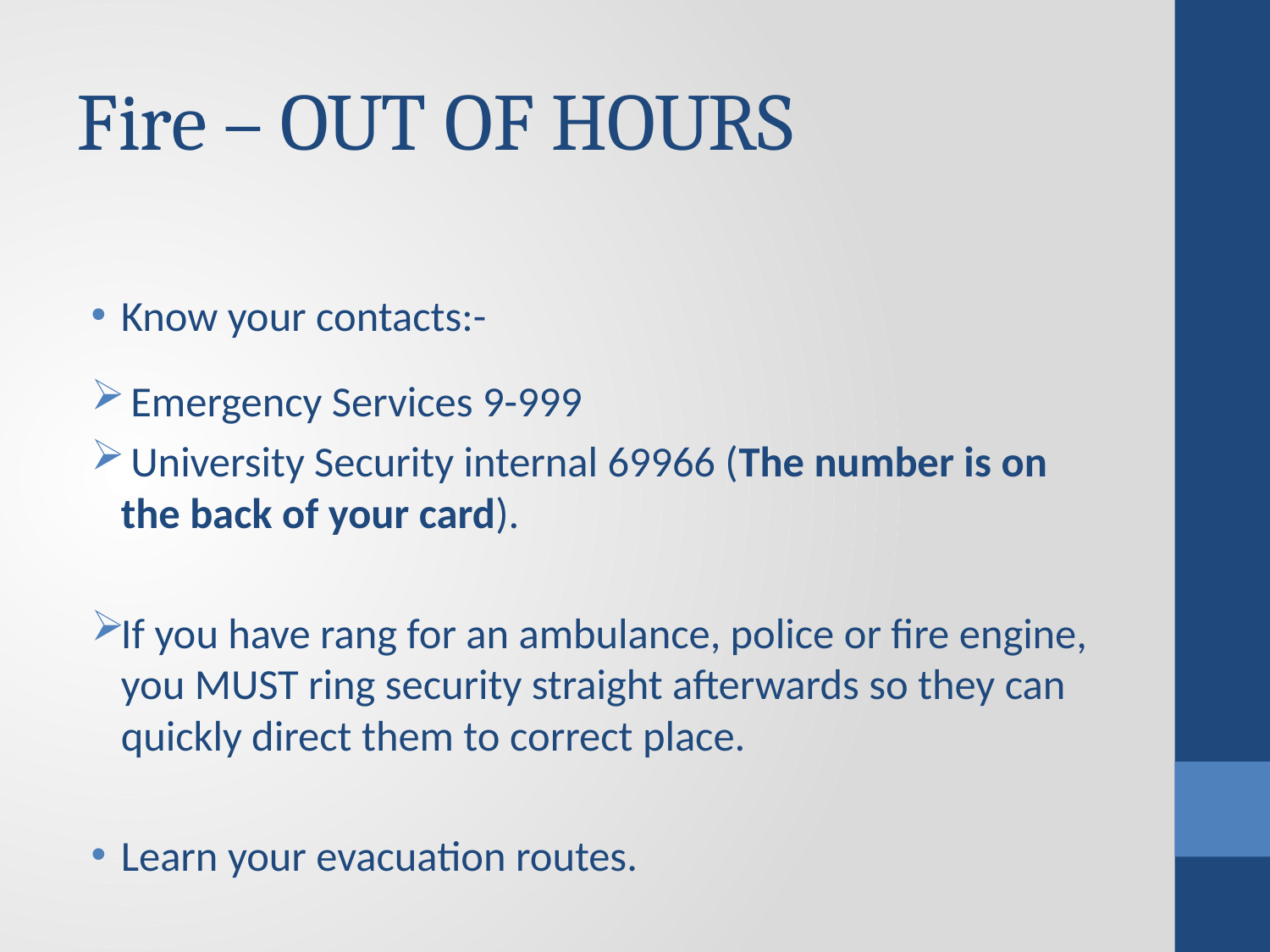

# Fire – OUT OF HOURS

Know your contacts:-

 Emergency Services 9-999
 University Security internal 69966 (The number is on the back of your card).

If you have rang for an ambulance, police or fire engine, you MUST ring security straight afterwards so they can quickly direct them to correct place.

Learn your evacuation routes.